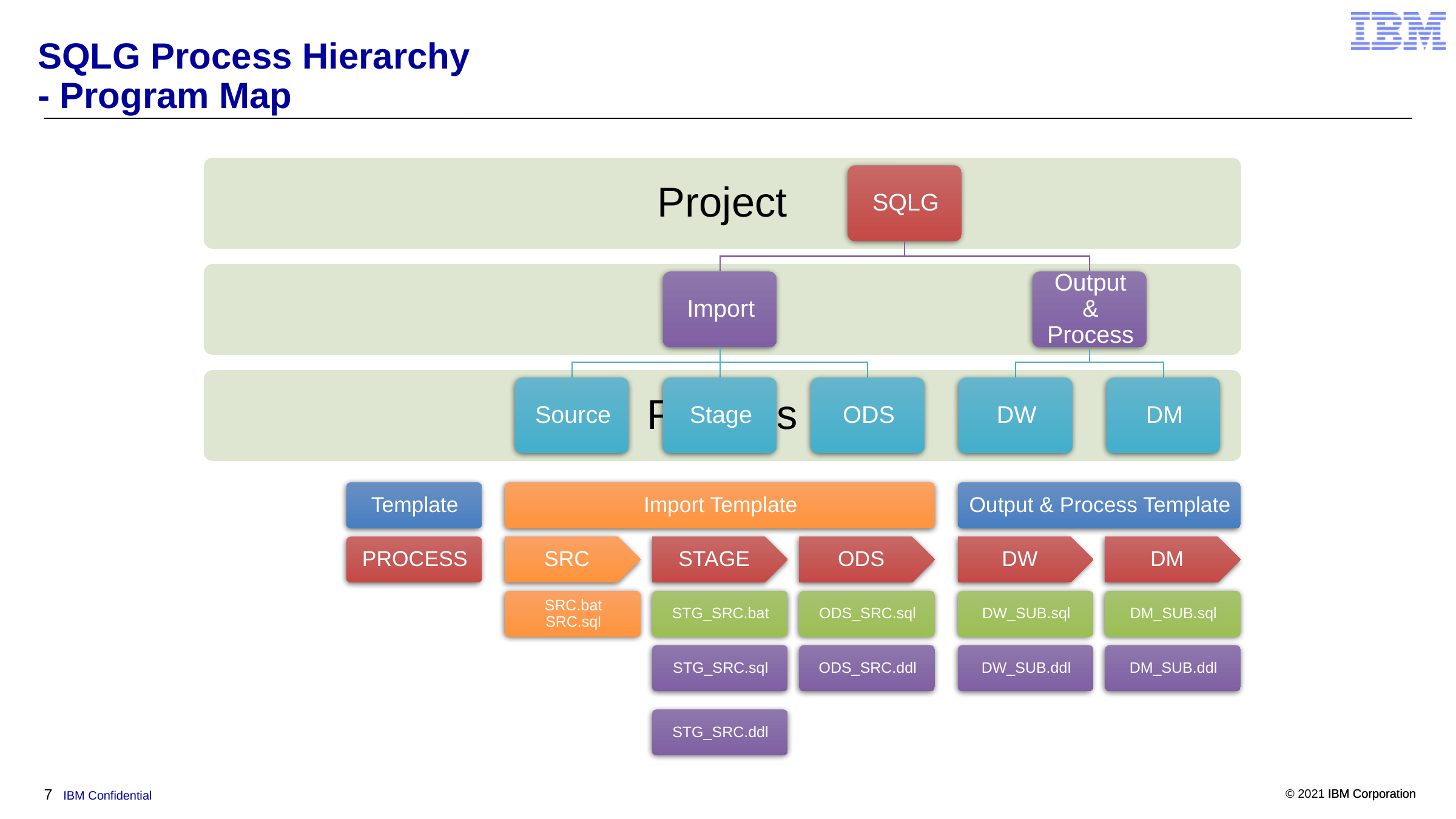

# SQLG Process Hierarchy - Program Map
Process
Flow
Project
SQLG
Import
Source
Stage
ODS
Output & Process
DW
DM
Template
PROCESS
Import Template
SRC
SRC.bat
SRC.sql
STAGE
STG_SRC.bat
STG_SRC.sql
STG_SRC.ddl
ODS
ODS_SRC.sql
ODS_SRC.ddl
Output & Process Template
DW
DW_SUB.sql
DW_SUB.ddl
DM
DM_SUB.sql
DM_SUB.ddl